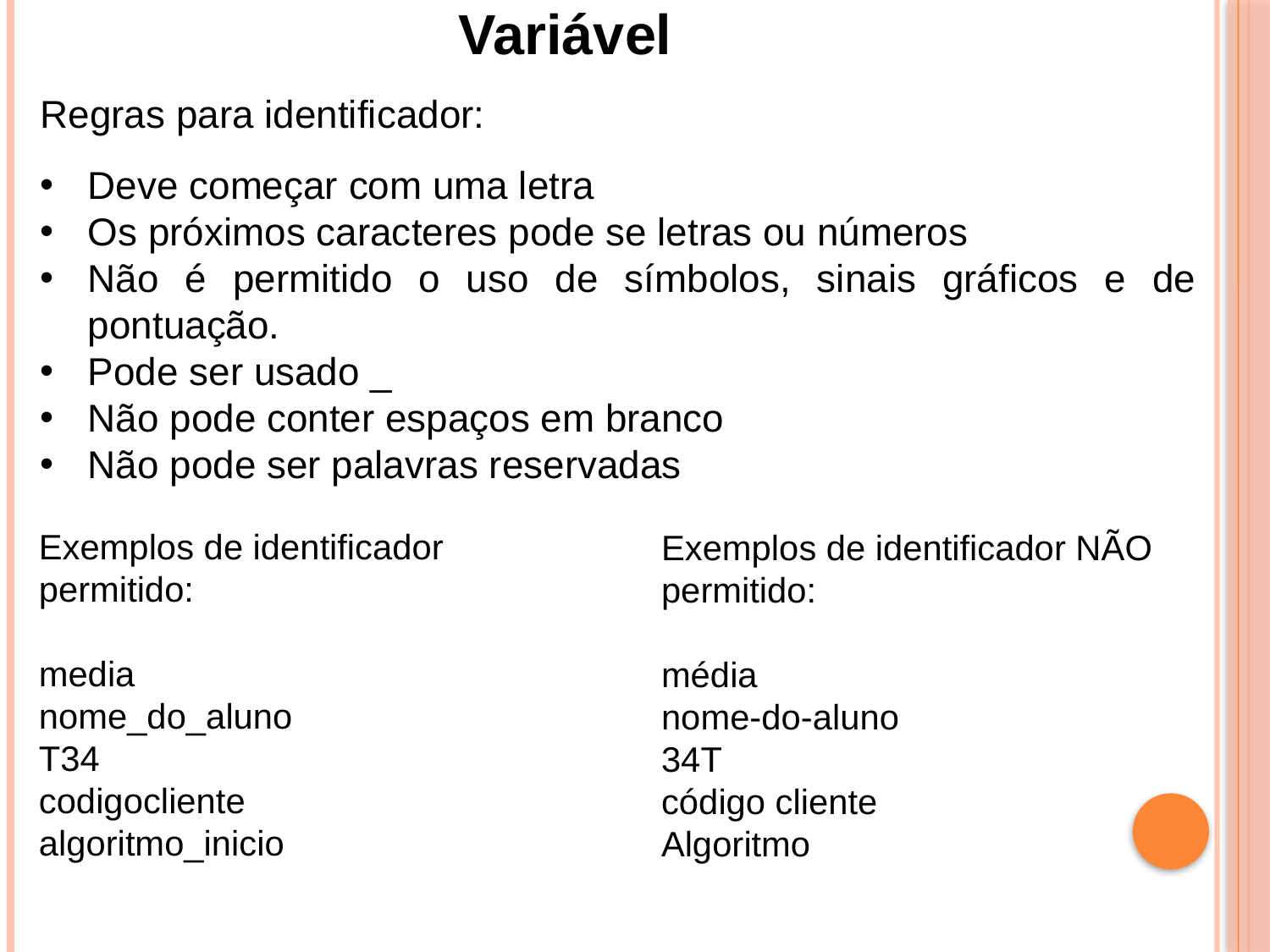

Variável
Regras para identificador:

Deve começar com uma letra
Os próximos caracteres pode se letras ou números
Não é permitido o uso de símbolos, sinais gráficos e de pontuação.
Pode ser usado _
Não pode conter espaços em branco
Não pode ser palavras reservadas
Exemplos de identificador permitido:

media
nome_do_aluno
T34
codigocliente
algoritmo_inicio
Exemplos de identificador NÃO permitido:

média
nome-do-aluno
34T
código cliente
Algoritmo